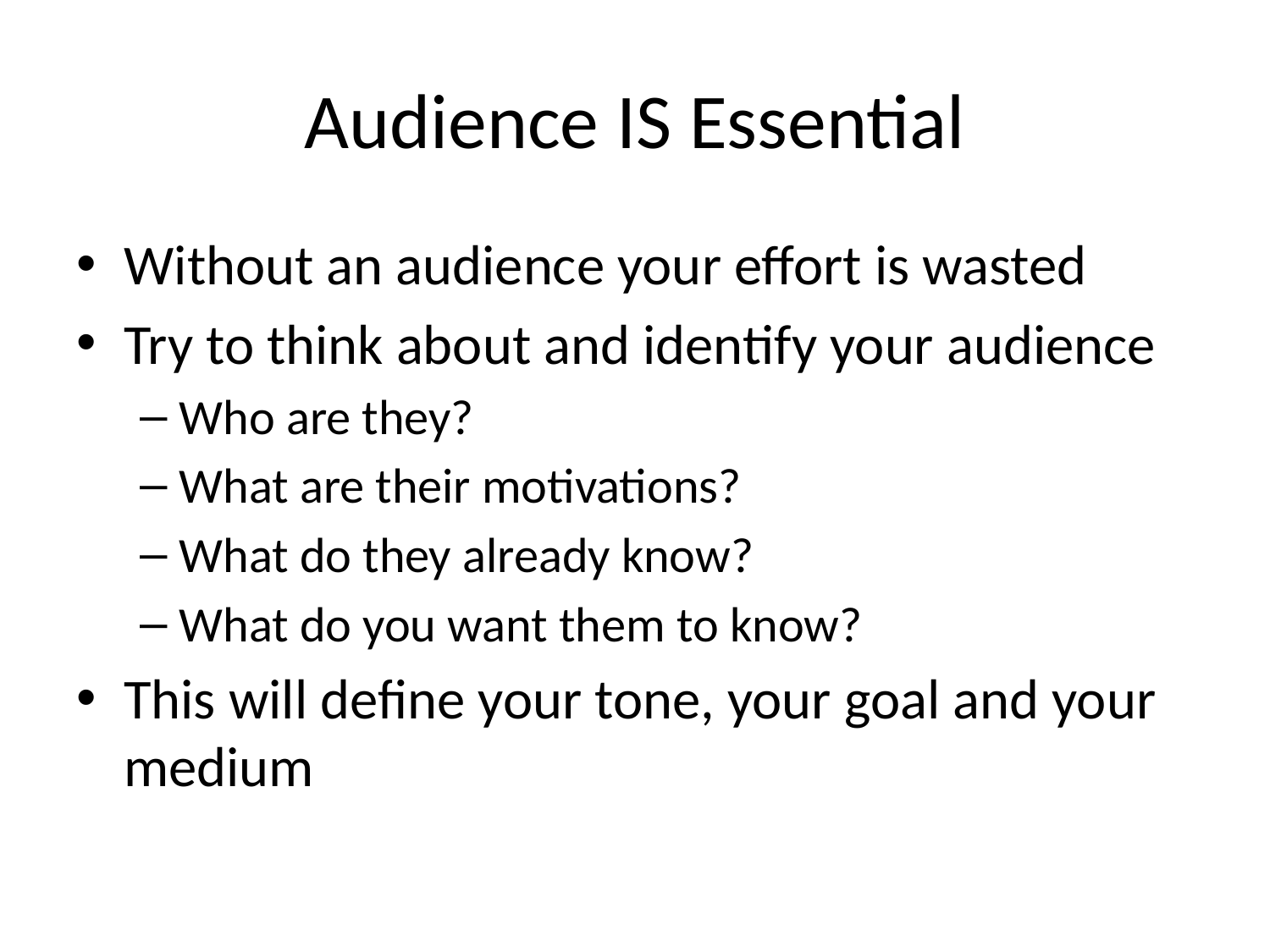

# Audience IS Essential
Without an audience your effort is wasted
Try to think about and identify your audience
Who are they?
What are their motivations?
What do they already know?
What do you want them to know?
This will define your tone, your goal and your medium